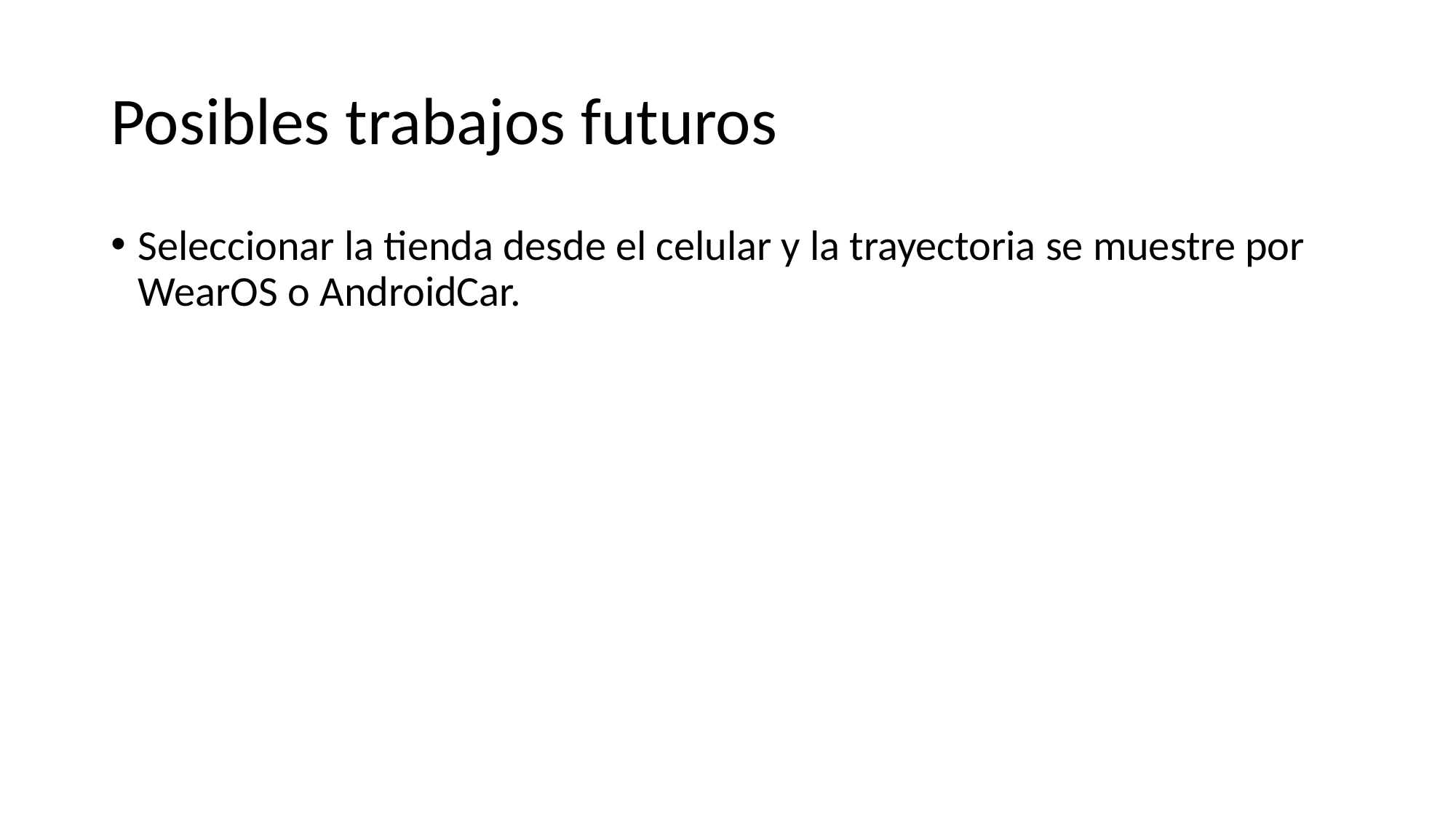

# Posibles trabajos futuros
Seleccionar la tienda desde el celular y la trayectoria se muestre por WearOS o AndroidCar.